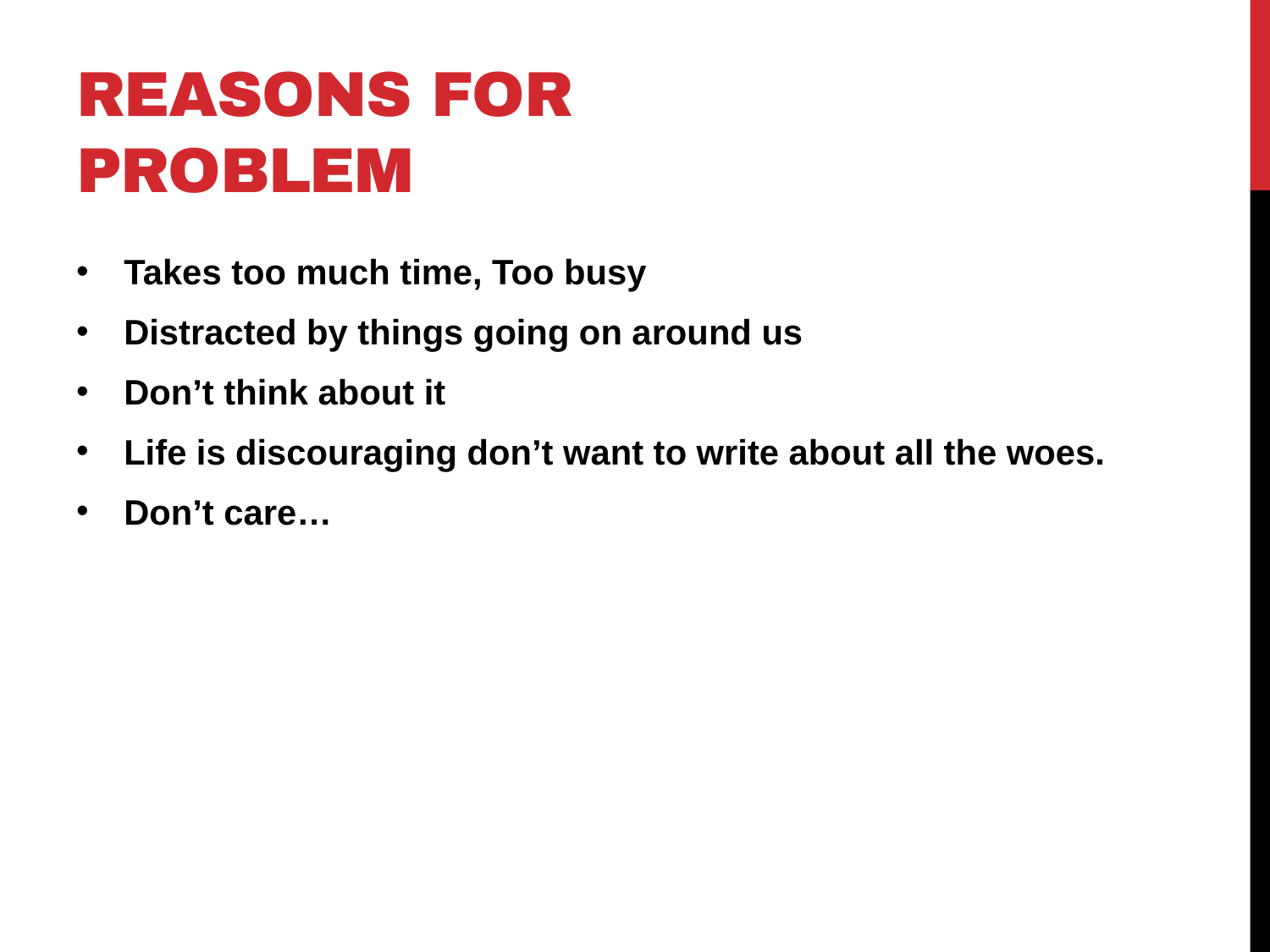

# Reasons For Problem
Takes too much time, Too busy
Distracted by things going on around us
Don’t think about it
Life is discouraging don’t want to write about all the woes.
Don’t care…